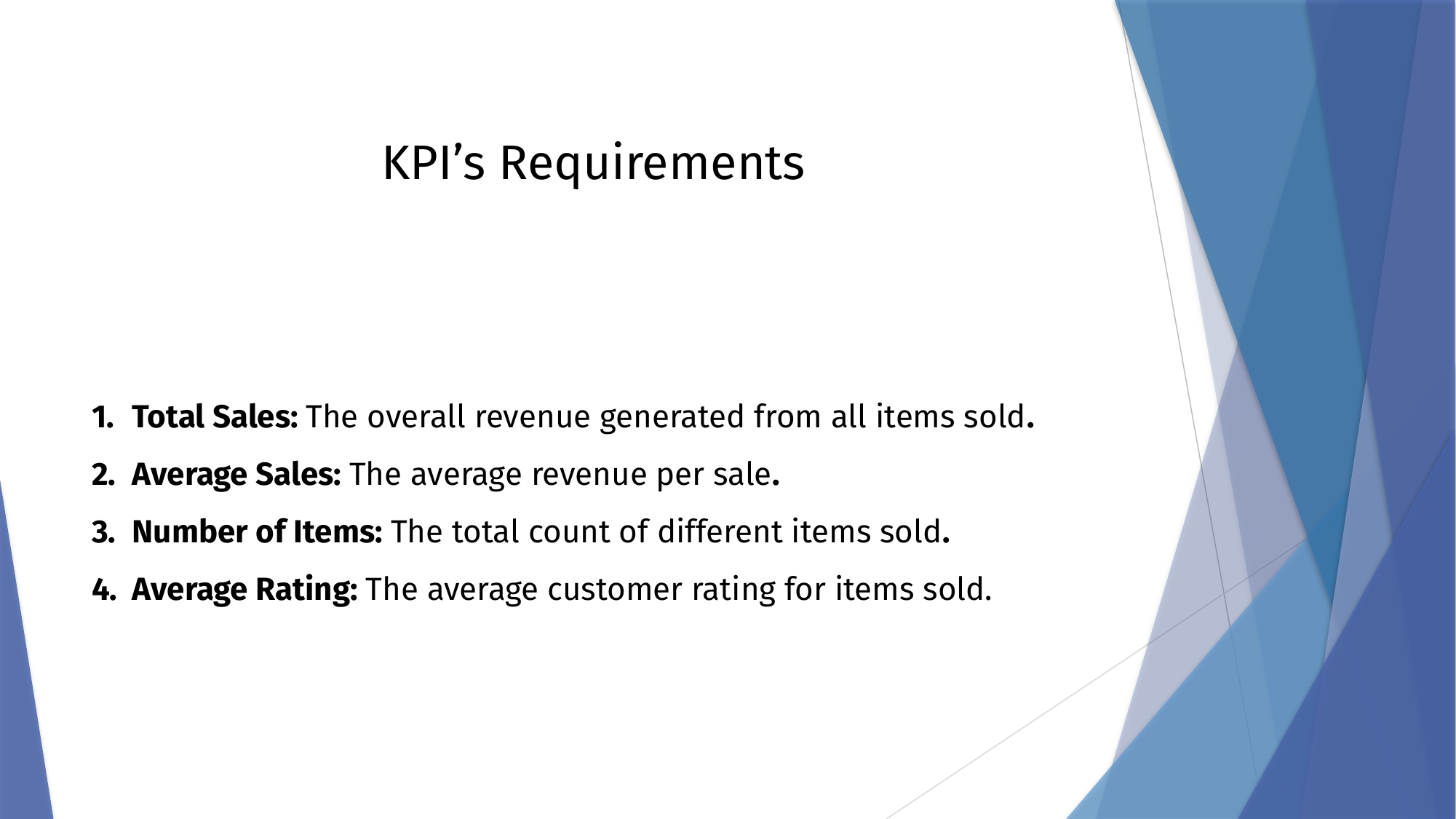

# KPI’s Requirements
Total Sales: The overall revenue generated from all items sold.
Average Sales: The average revenue per sale.
Number of Items: The total count of different items sold.
Average Rating: The average customer rating for items sold.